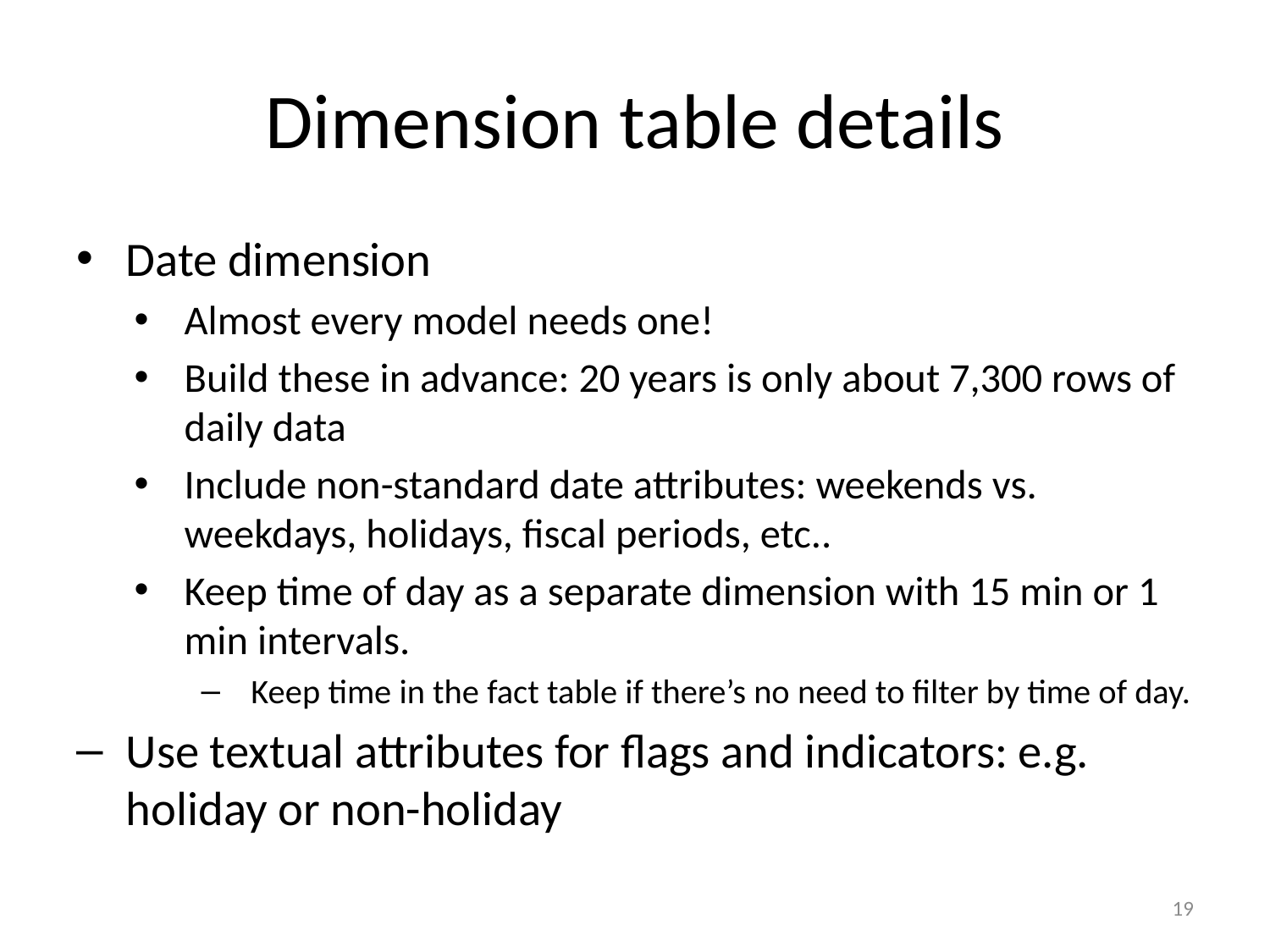

# Dimension table details
Date dimension
Almost every model needs one!
Build these in advance: 20 years is only about 7,300 rows of daily data
Include non-standard date attributes: weekends vs. weekdays, holidays, fiscal periods, etc..
Keep time of day as a separate dimension with 15 min or 1 min intervals.
Keep time in the fact table if there’s no need to filter by time of day.
Use textual attributes for flags and indicators: e.g. holiday or non-holiday

19